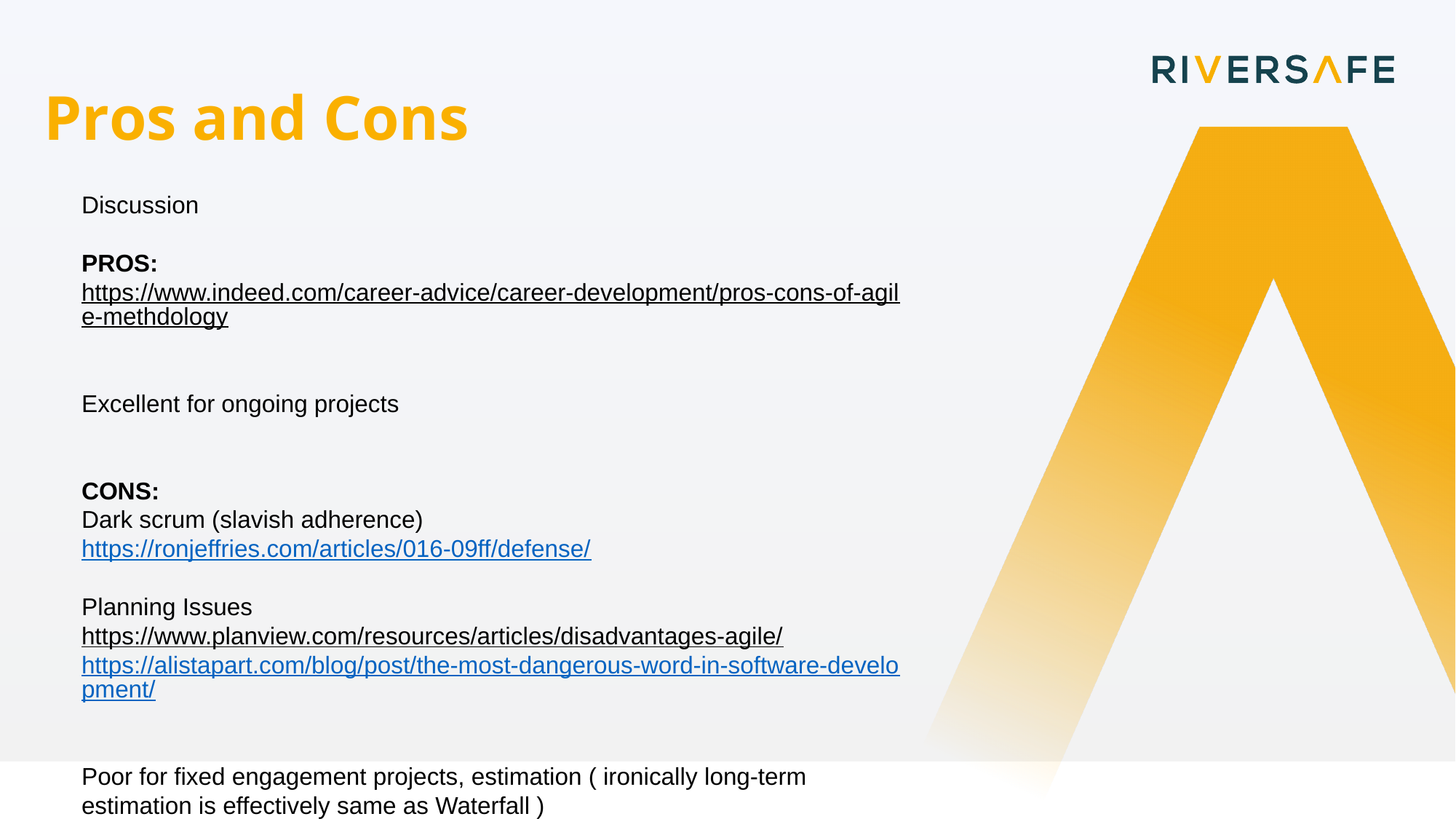

Pros and Cons
Discussion
PROS:
https://www.indeed.com/career-advice/career-development/pros-cons-of-agile-methdology
Excellent for ongoing projects
CONS:
Dark scrum (slavish adherence)
https://ronjeffries.com/articles/016-09ff/defense/

Planning Issues
https://www.planview.com/resources/articles/disadvantages-agile/
https://alistapart.com/blog/post/the-most-dangerous-word-in-software-development/
Poor for fixed engagement projects, estimation ( ironically long-term estimation is effectively same as Waterfall )